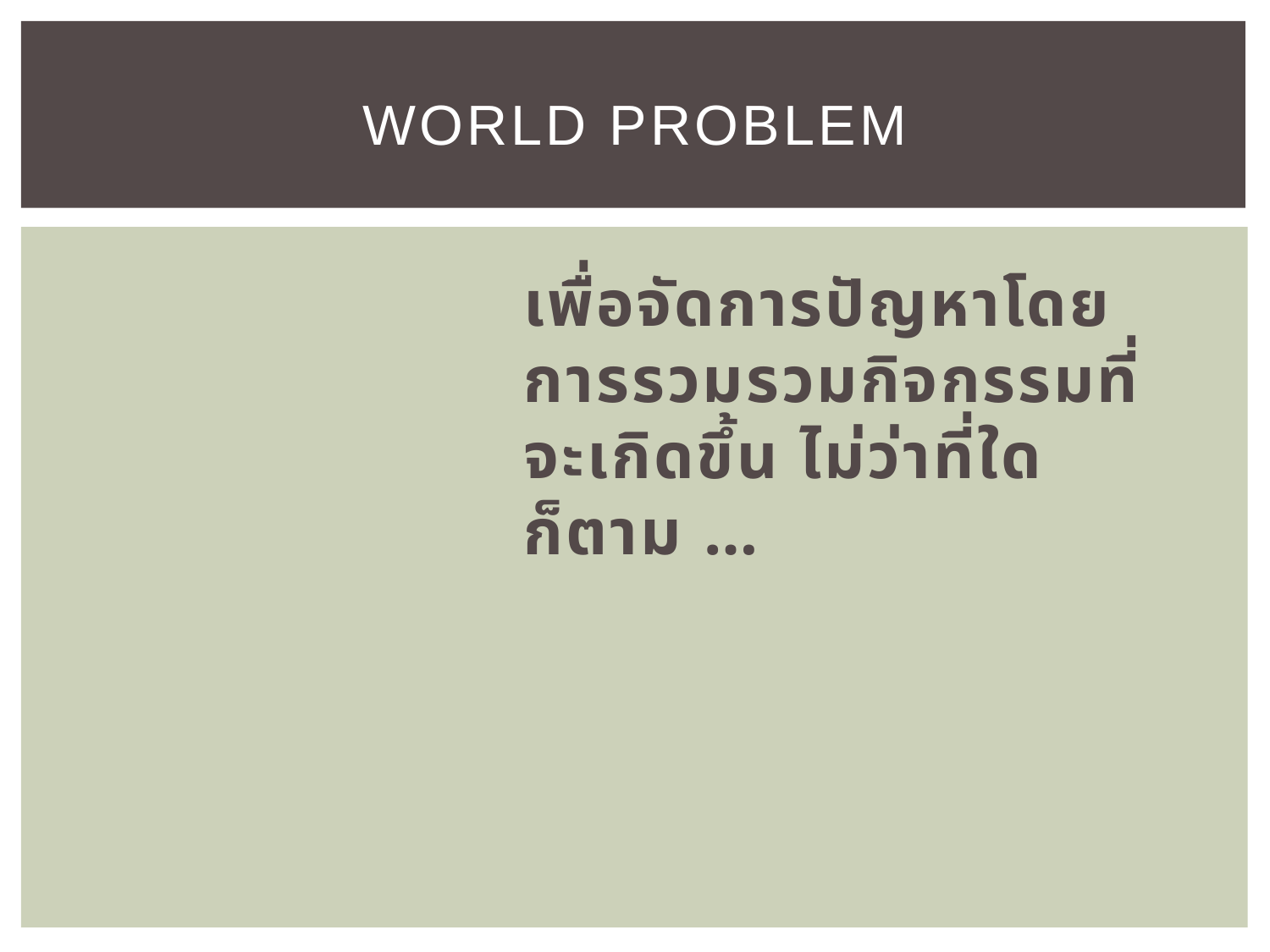

# World problem
เพื่อจัดการปัญหาโดยการรวมรวมกิจกรรมที่จะเกิดขึ้น ไม่ว่าที่ใดก็ตาม …